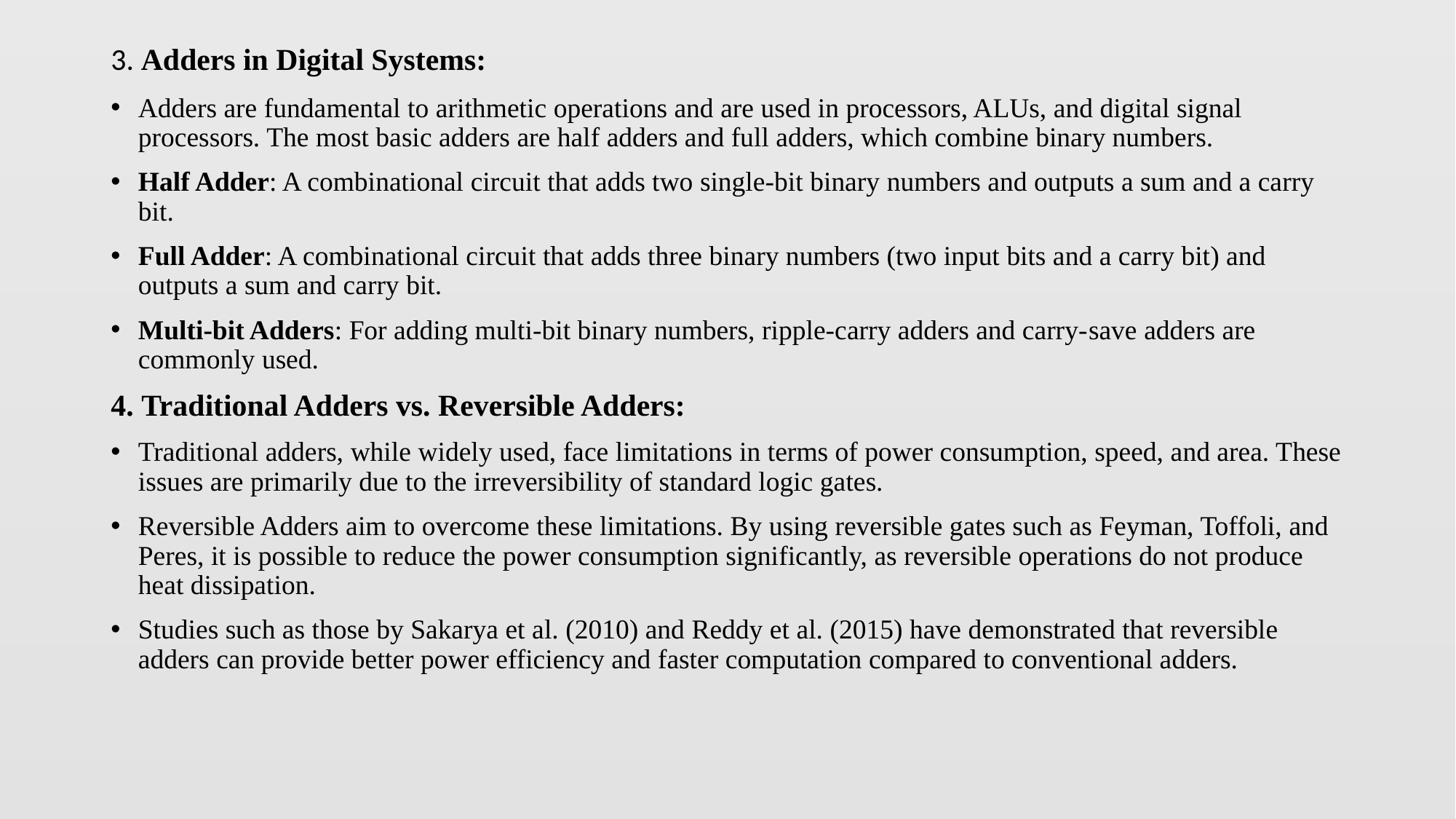

# 3. Adders in Digital Systems:
Adders are fundamental to arithmetic operations and are used in processors, ALUs, and digital signal processors. The most basic adders are half adders and full adders, which combine binary numbers.
Half Adder: A combinational circuit that adds two single-bit binary numbers and outputs a sum and a carry bit.
Full Adder: A combinational circuit that adds three binary numbers (two input bits and a carry bit) and outputs a sum and carry bit.
Multi-bit Adders: For adding multi-bit binary numbers, ripple-carry adders and carry-save adders are commonly used.
4. Traditional Adders vs. Reversible Adders:
Traditional adders, while widely used, face limitations in terms of power consumption, speed, and area. These issues are primarily due to the irreversibility of standard logic gates.
Reversible Adders aim to overcome these limitations. By using reversible gates such as Feyman, Toffoli, and Peres, it is possible to reduce the power consumption significantly, as reversible operations do not produce heat dissipation.
Studies such as those by Sakarya et al. (2010) and Reddy et al. (2015) have demonstrated that reversible adders can provide better power efficiency and faster computation compared to conventional adders.